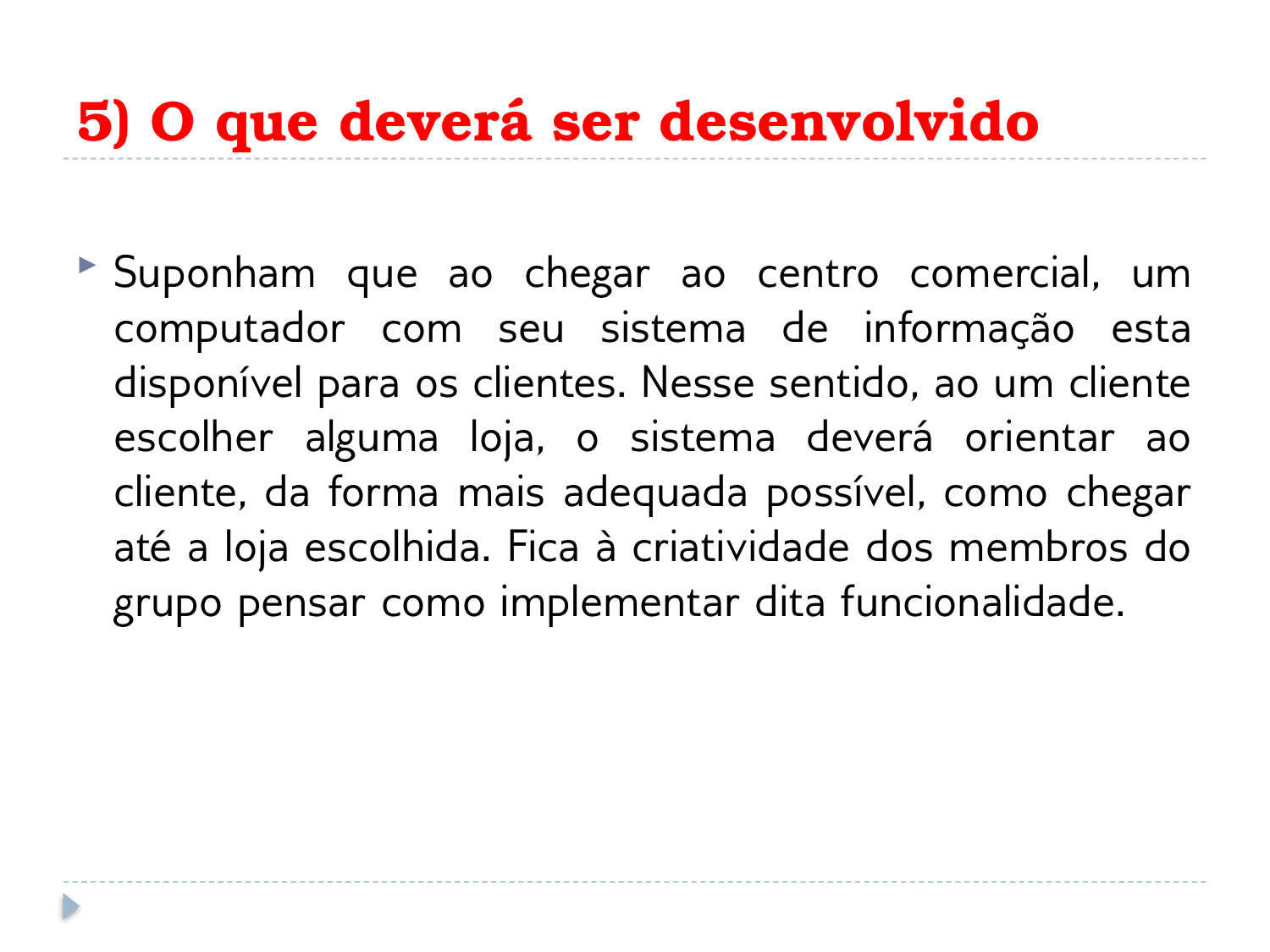

# 5) O que deverá ser desenvolvido

Suponham que ao chegar ao centro comercial, um computador com seu sistema de informação esta disponível para os clientes. Nesse sentido, ao um cliente escolher alguma loja, o sistema deverá orientar ao cliente, da forma mais adequada possível, como chegar até a loja escolhida. Fica à criatividade dos membros do grupo pensar como implementar dita funcionalidade.